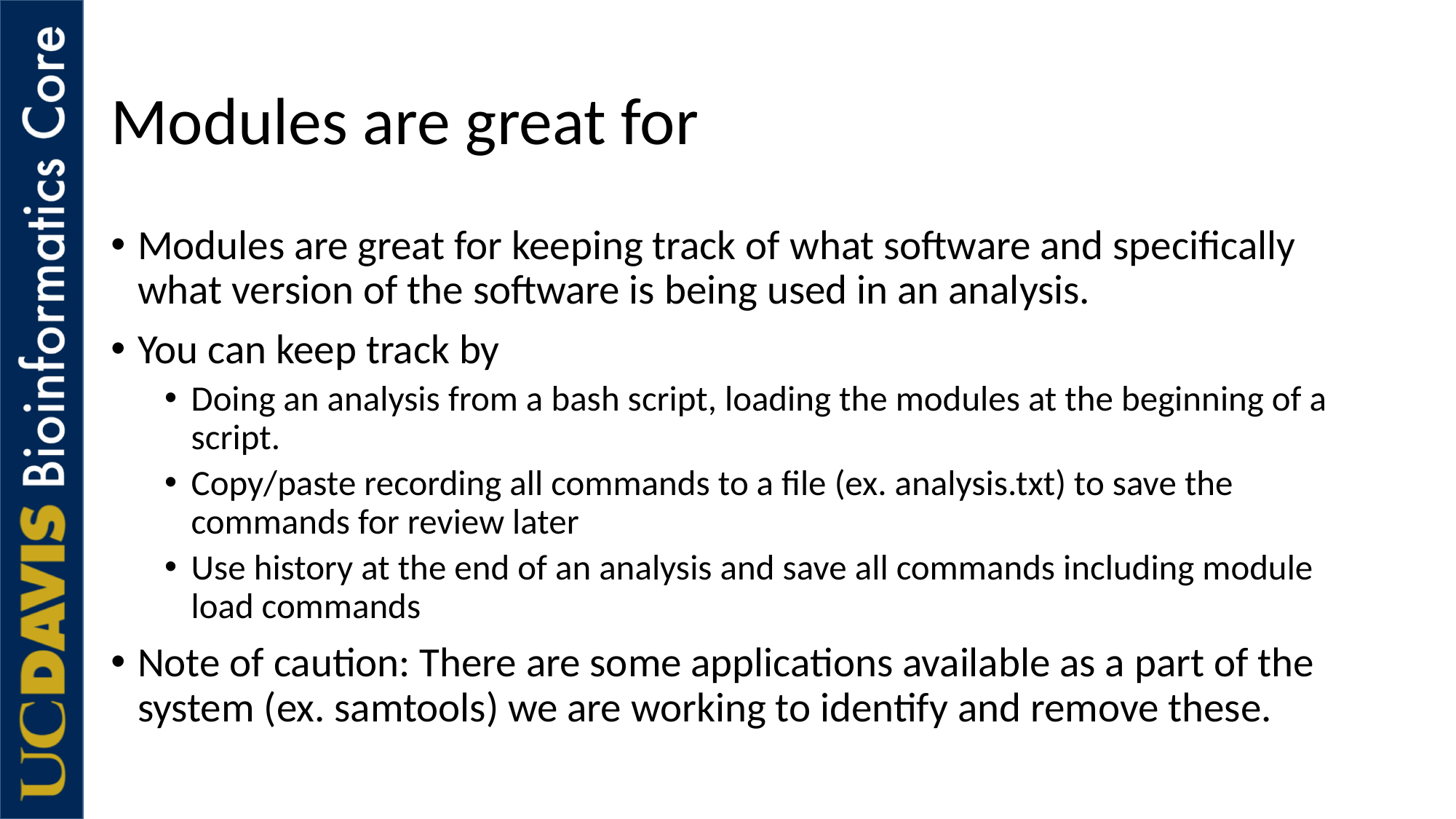

# Modules are great for
Modules are great for keeping track of what software and specifically what version of the software is being used in an analysis.
You can keep track by
Doing an analysis from a bash script, loading the modules at the beginning of a script.
Copy/paste recording all commands to a file (ex. analysis.txt) to save the commands for review later
Use history at the end of an analysis and save all commands including module load commands
Note of caution: There are some applications available as a part of the system (ex. samtools) we are working to identify and remove these.